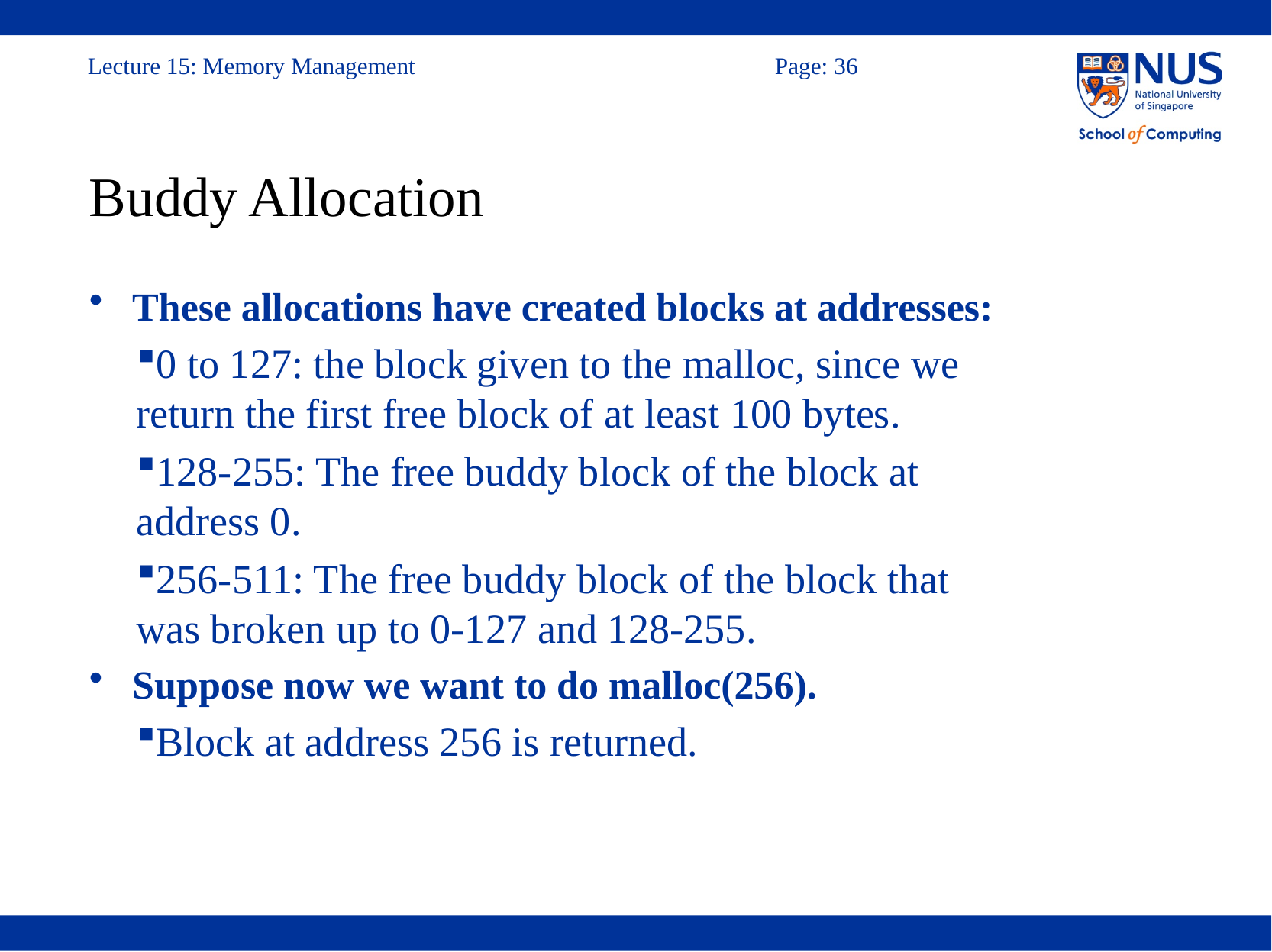

# Buddy Allocation
These allocations have created blocks at addresses:
0 to 127: the block given to the malloc, since we return the first free block of at least 100 bytes.
128-255: The free buddy block of the block at address 0.
256-511: The free buddy block of the block that was broken up to 0-127 and 128-255.
Suppose now we want to do malloc(256).
Block at address 256 is returned.